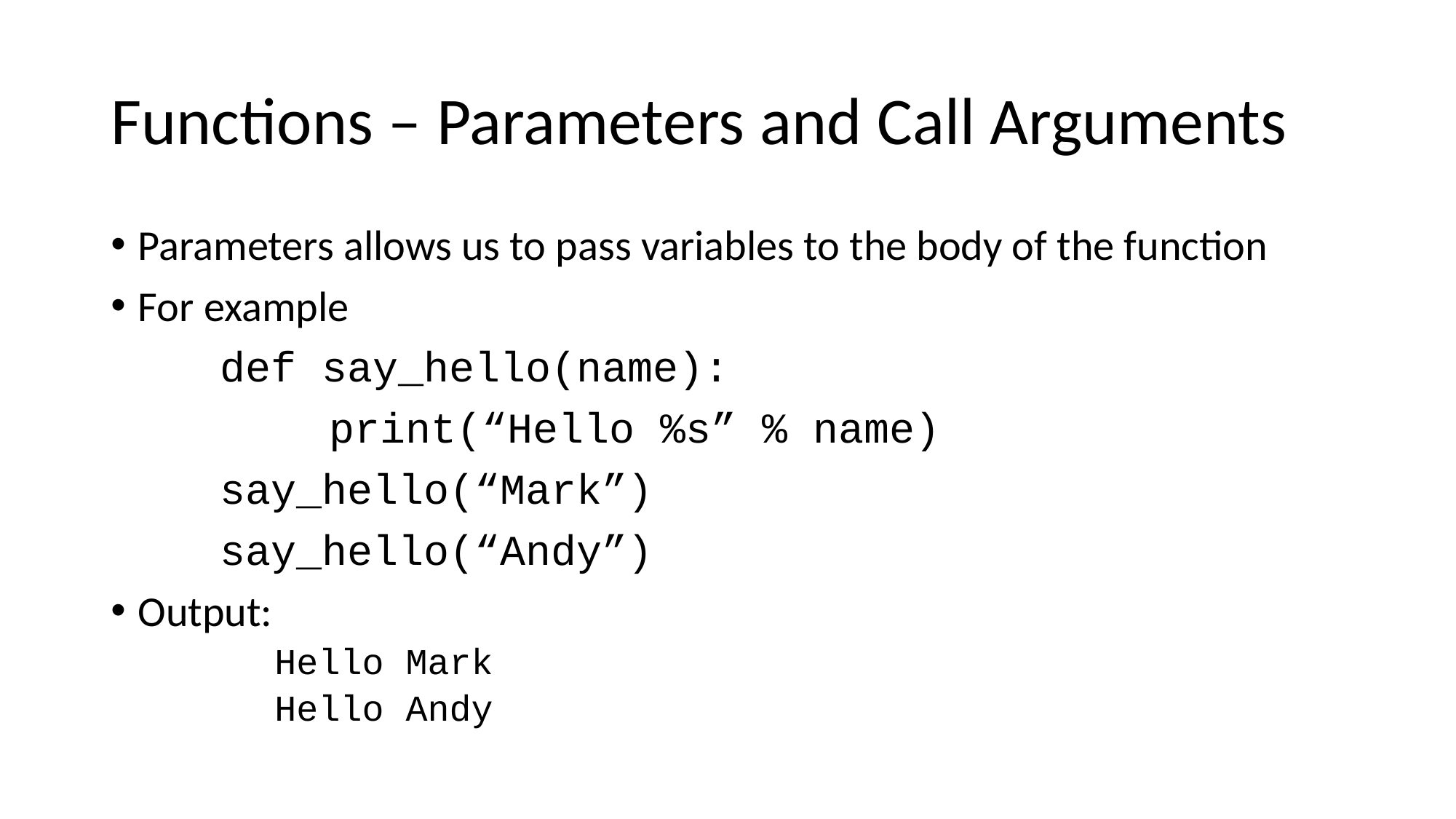

# Functions – Parameters and Call Arguments
Parameters allows us to pass variables to the body of the function
For example
	def say_hello(name):
		print(“Hello %s” % name)
	say_hello(“Mark”)
	say_hello(“Andy”)
Output:
	Hello Mark
	Hello Andy